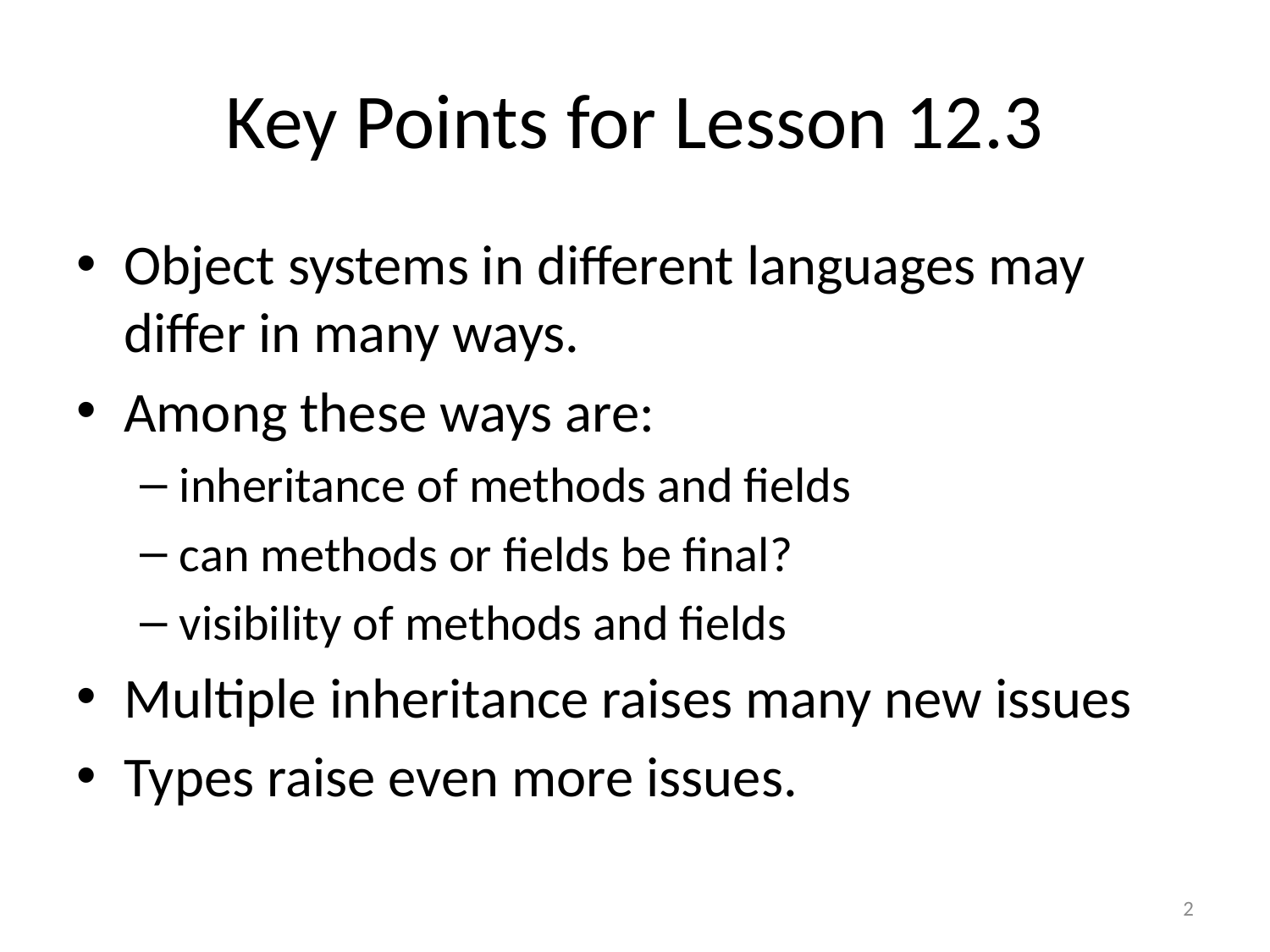

# Key Points for Lesson 12.3
Object systems in different languages may differ in many ways.
Among these ways are:
inheritance of methods and fields
can methods or fields be final?
visibility of methods and fields
Multiple inheritance raises many new issues
Types raise even more issues.
2